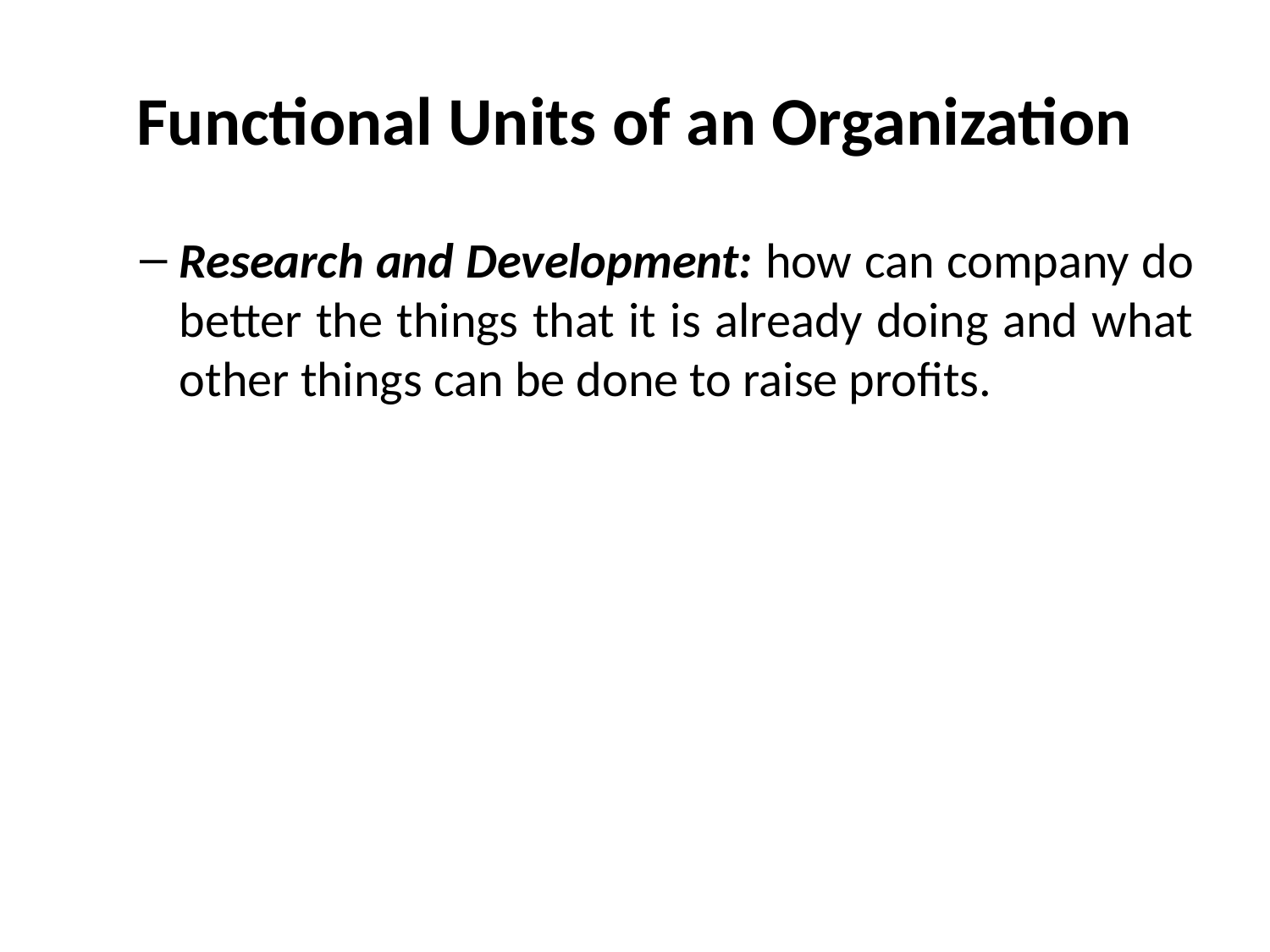

# Functional Units of an Organization
Research and Development: how can company do better the things that it is already doing and what other things can be done to raise profits.